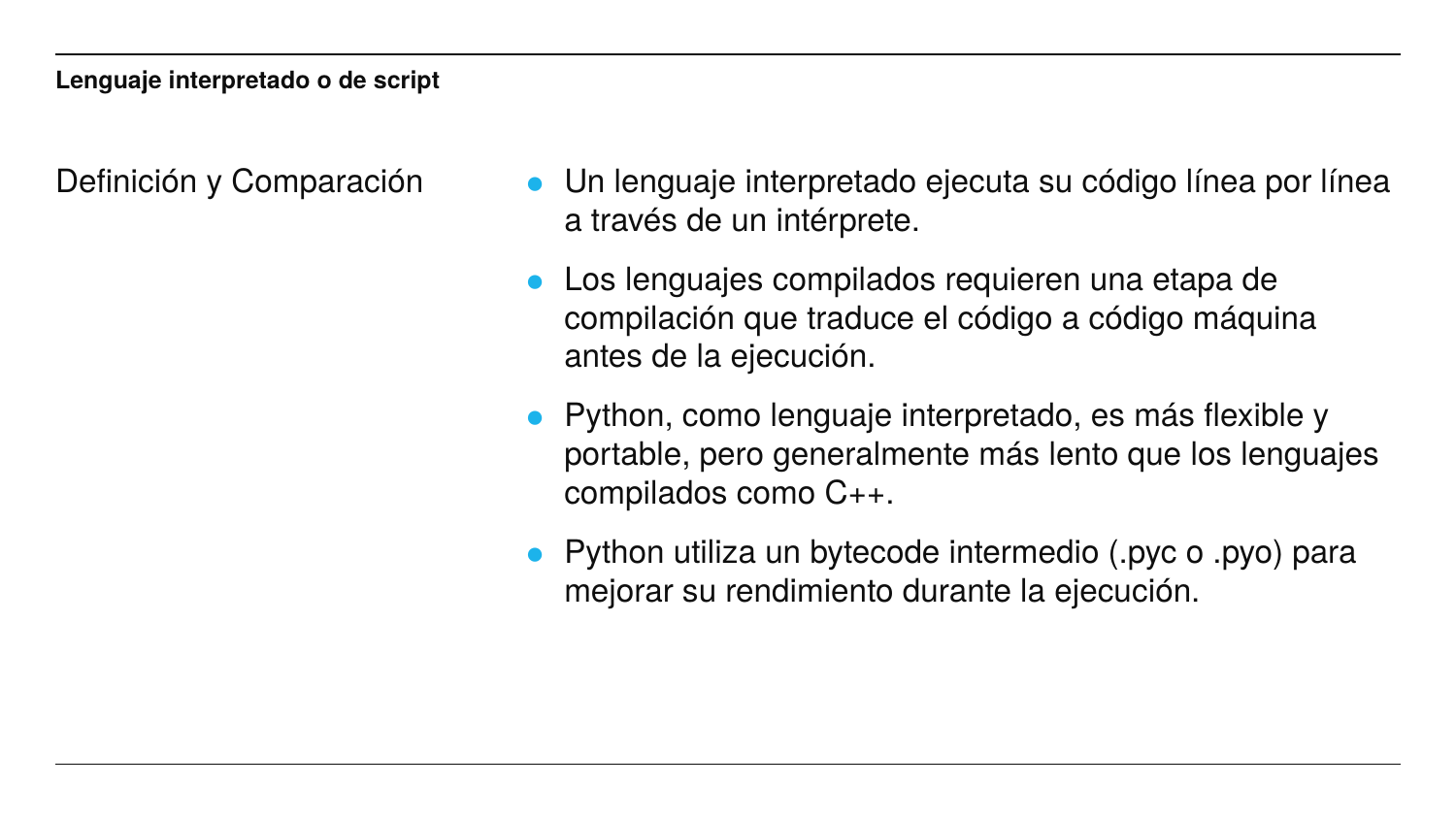

# Lenguaje interpretado o de script
Un lenguaje interpretado ejecuta su código línea por línea a través de un intérprete.
Los lenguajes compilados requieren una etapa de compilación que traduce el código a código máquina antes de la ejecución.
Python, como lenguaje interpretado, es más flexible y portable, pero generalmente más lento que los lenguajes compilados como C++.
Python utiliza un bytecode intermedio (.pyc o .pyo) para mejorar su rendimiento durante la ejecución.
Definición y Comparación